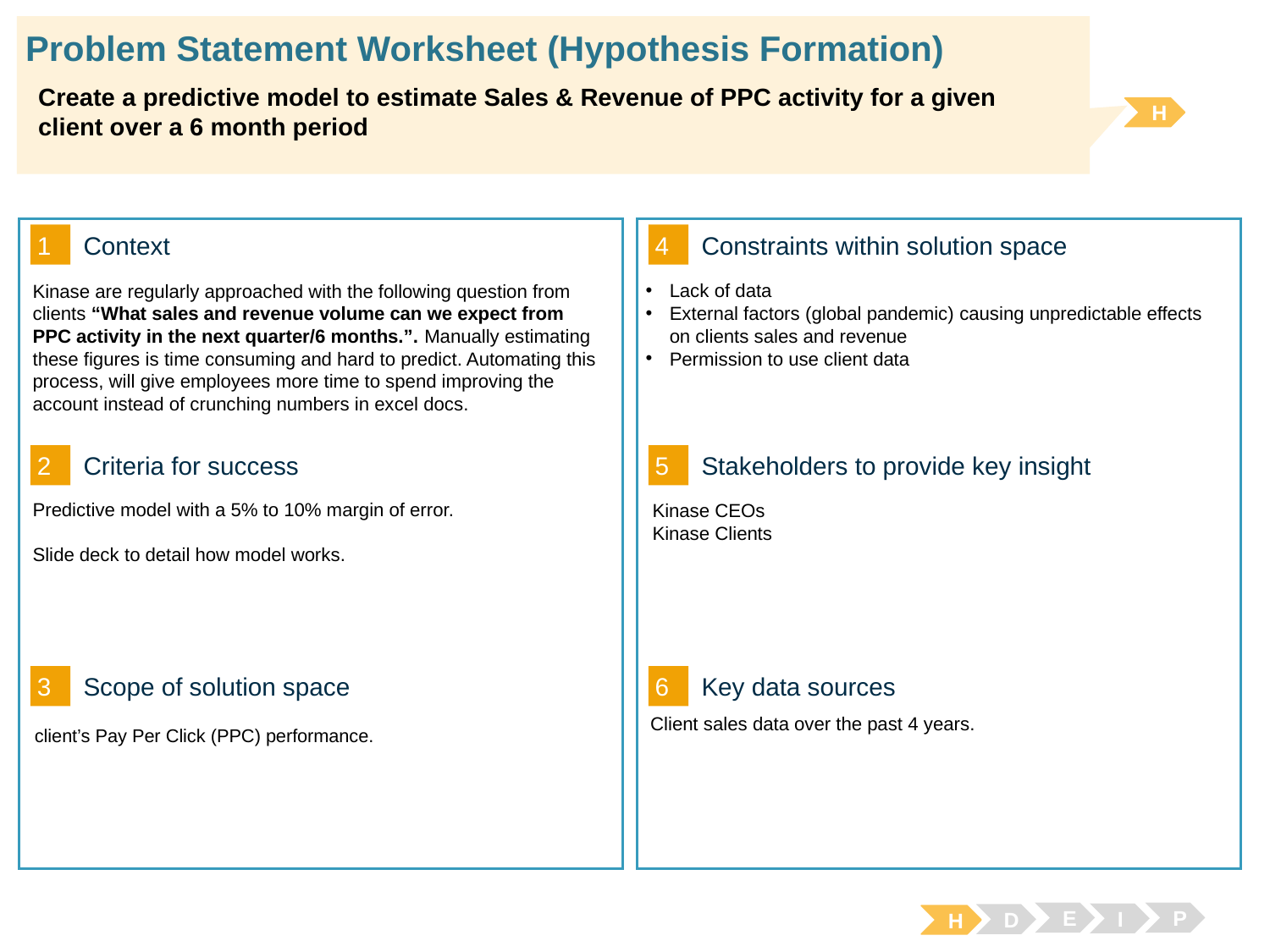

# Problem Statement Worksheet (Hypothesis Formation)
Create a predictive model to estimate Sales & Revenue of PPC activity for a given client over a 6 month period
H

1
4
Context
Constraints within solution space
Lack of data
External factors (global pandemic) causing unpredictable effects on clients sales and revenue
Permission to use client data

Kinase are regularly approached with the following question from clients “What sales and revenue volume can we expect from PPC activity in the next quarter/6 months.”. Manually estimating these figures is time consuming and hard to predict. Automating this process, will give employees more time to spend improving the account instead of crunching numbers in excel docs.
2
5
Criteria for success
Stakeholders to provide key insight
Predictive model with a 5% to 10% margin of error.

Slide deck to detail how model works.
Kinase CEOs
Kinase Clients
3
6
Key data sources
Scope of solution space
Client sales data over the past 4 years.
client’s Pay Per Click (PPC) performance.
E
P
I
D
H